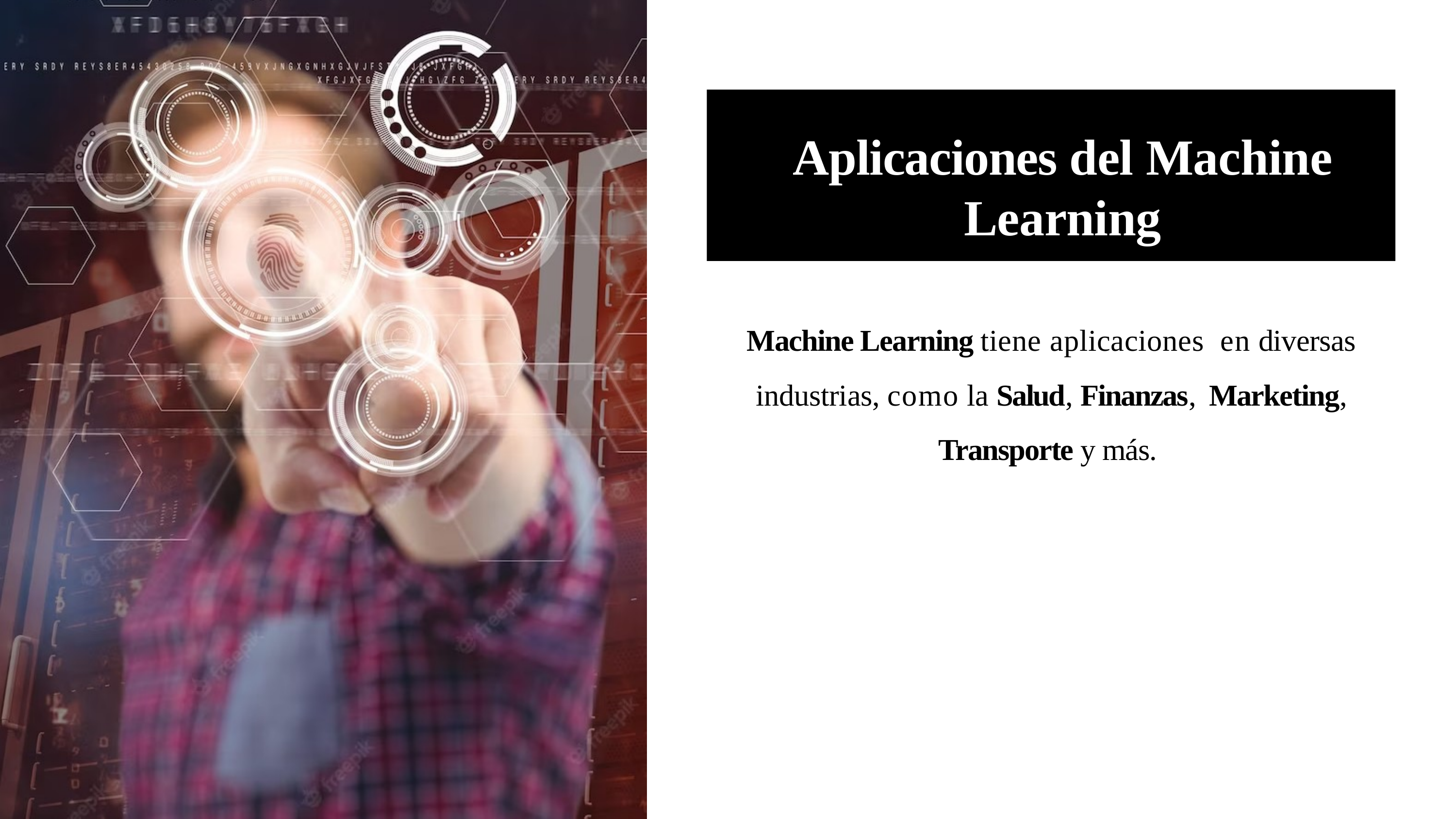

# Aplicaciones del Machine Learning
Machine Learning tiene aplicaciones  en diversas industrias, como la Salud, Finanzas,  Marketing, Transporte y más.